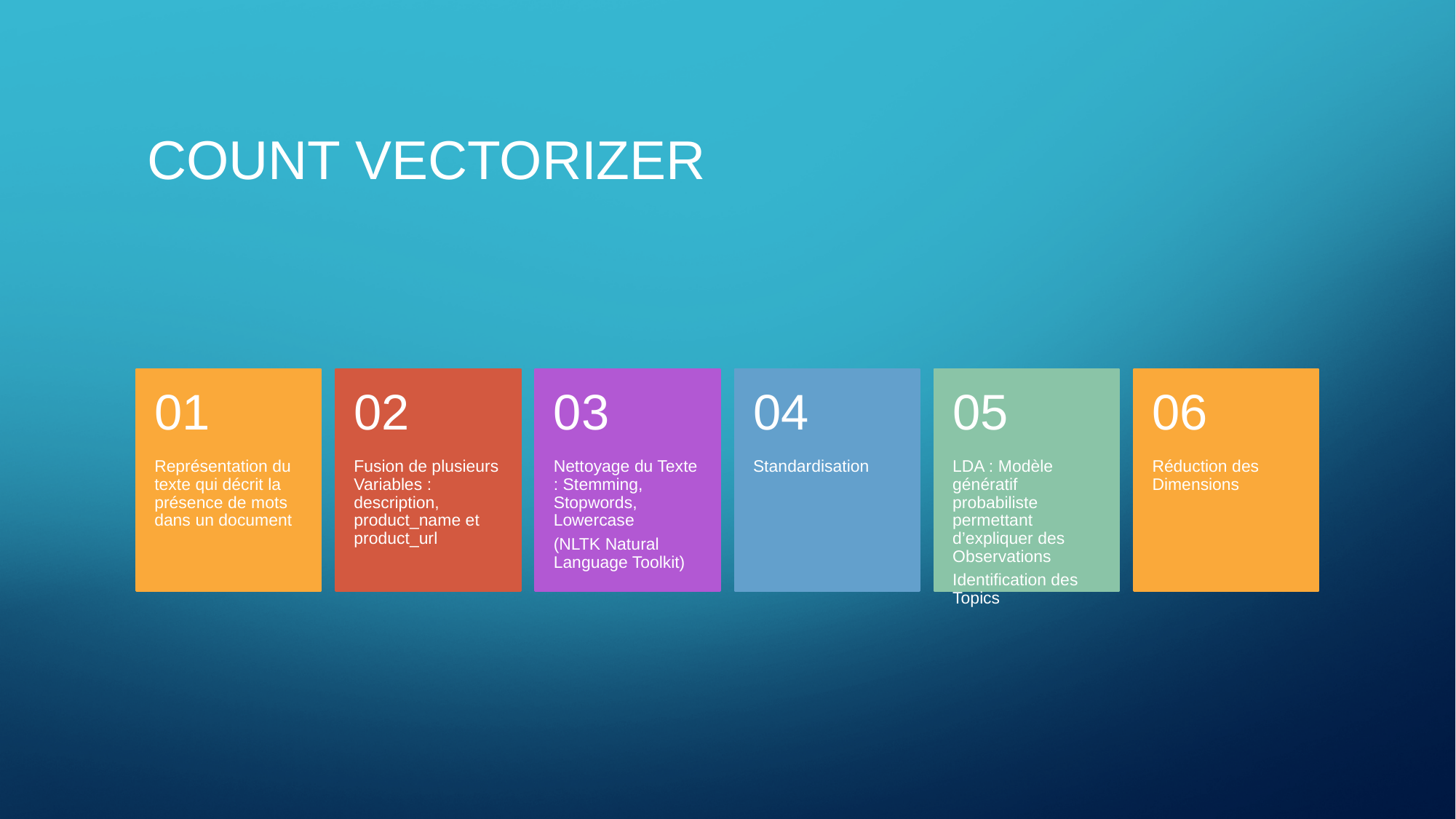

# COUNT VECTORIZER
Représentation du texte qui décrit la présence de mots dans un document
01
Fusion de plusieurs Variables : description, product_name et product_url
02
Nettoyage du Texte : Stemming, Stopwords, Lowercase
(NLTK Natural Language Toolkit)
03
Standardisation
04
LDA : Modèle génératif probabiliste permettant d’expliquer des Observations
Identification des Topics
05
Réduction des Dimensions
06